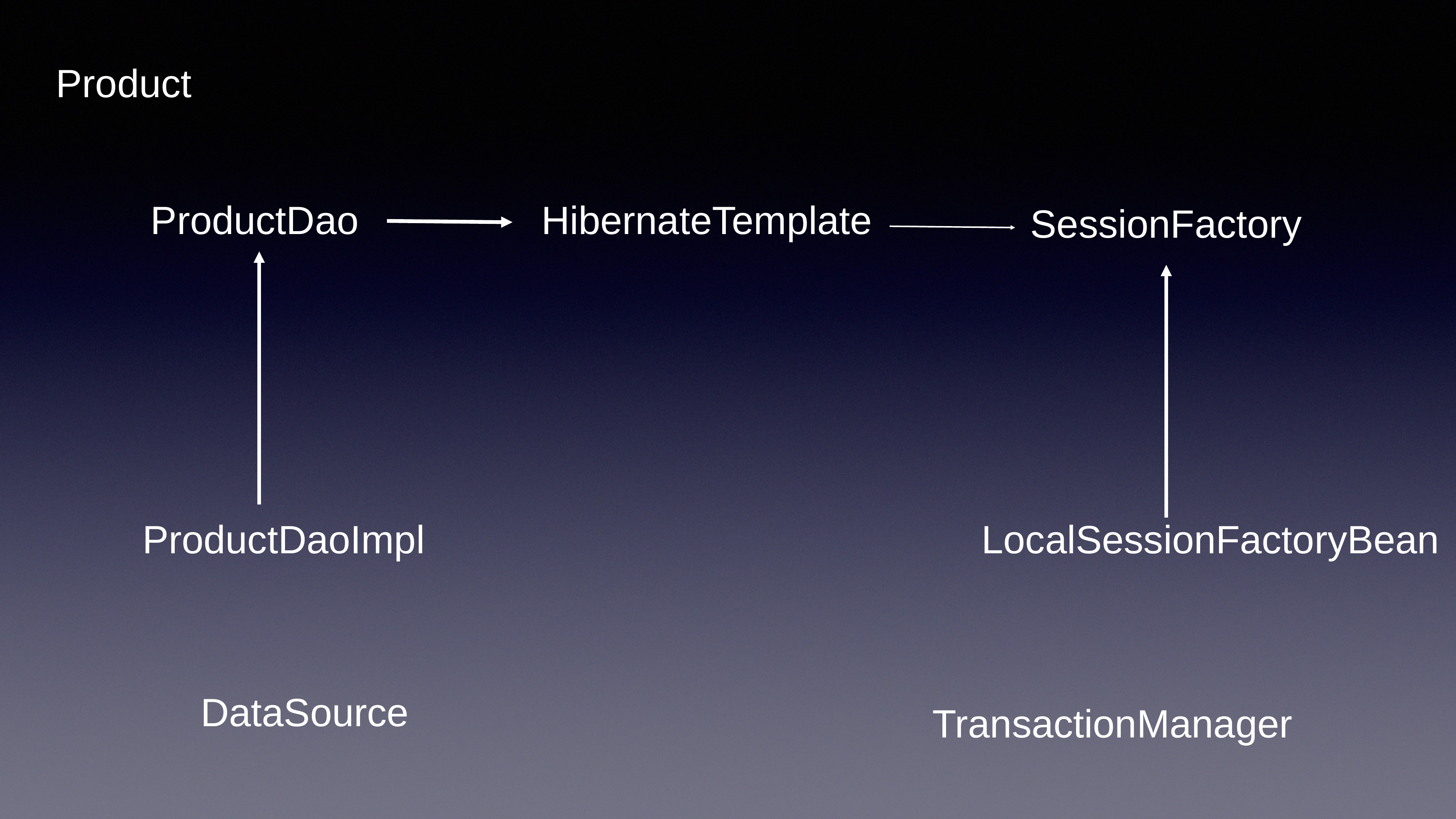

Product
ProductDao
HibernateTemplate
SessionFactory

ProductDaoImpl
LocalSessionFactoryBean
DataSource
TransactionManager